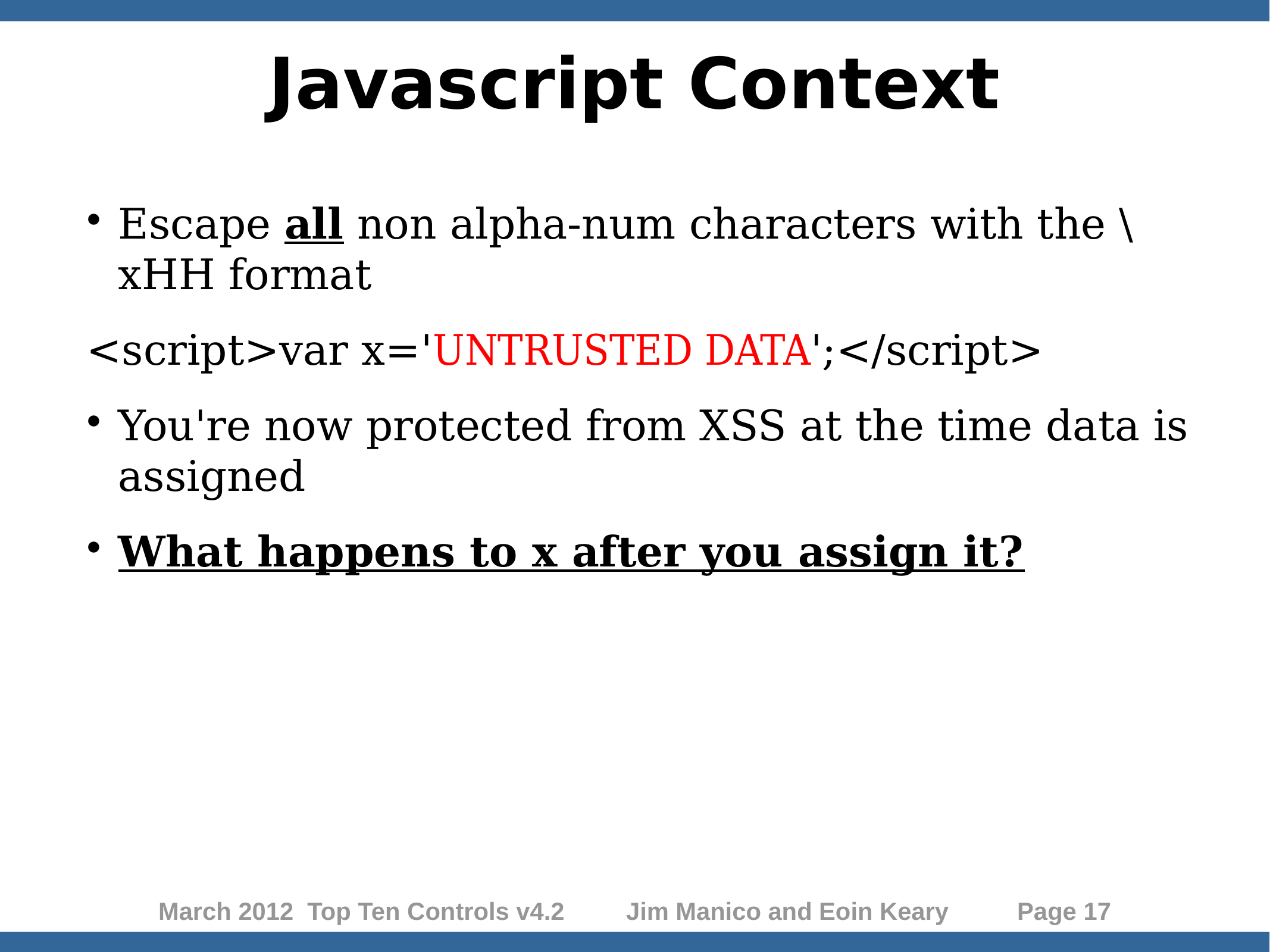

Javascript Context
Escape all non alpha-num characters with the \xHH format
<script>var x='UNTRUSTED DATA';</script>
You're now protected from XSS at the time data is assigned
What happens to x after you assign it?